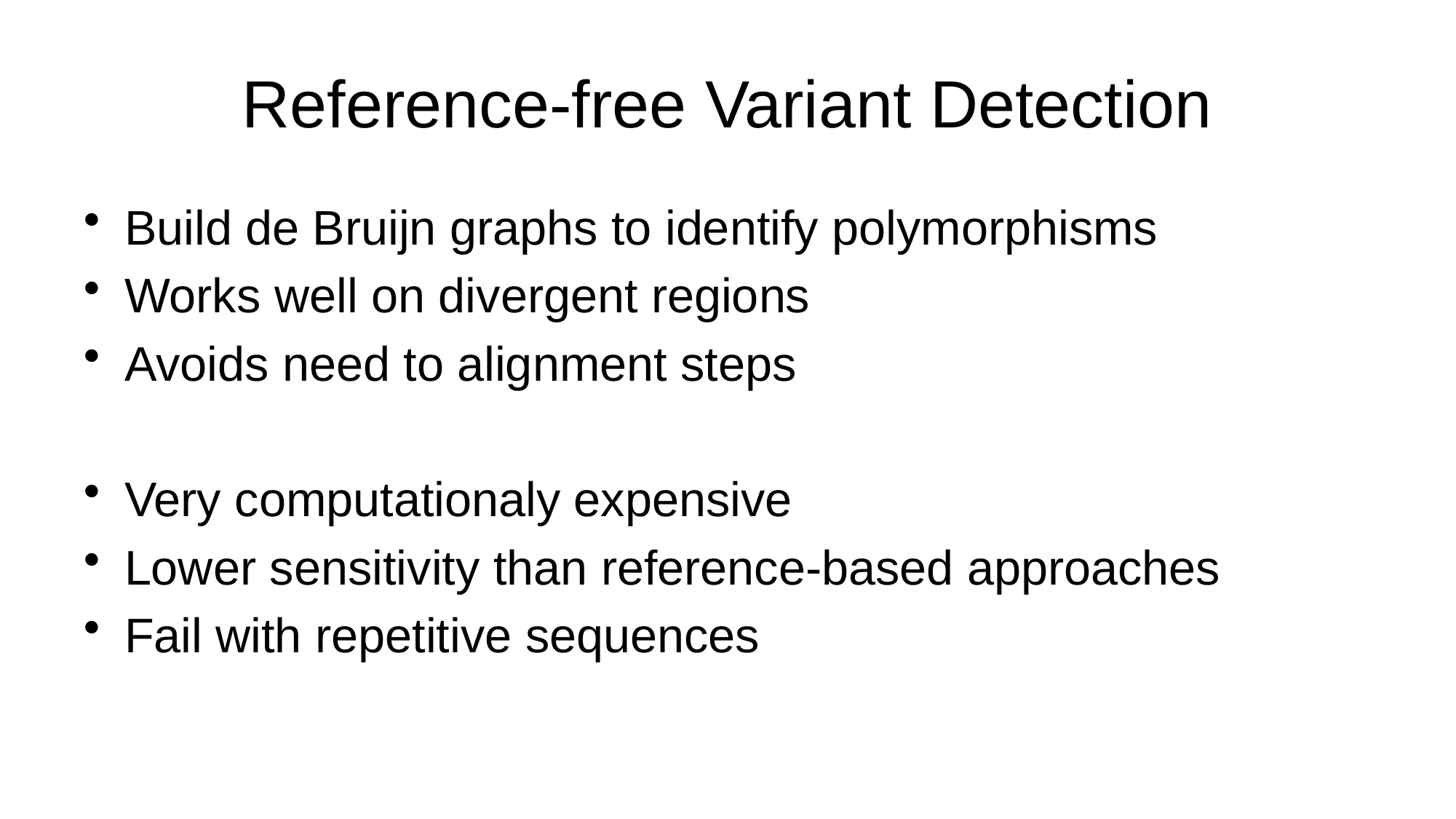

# Reference-free Variant Detection
Build de Bruijn graphs to identify polymorphisms
Works well on divergent regions
Avoids need to alignment steps

Very computationaly expensive
Lower sensitivity than reference-based approaches
Fail with repetitive sequences